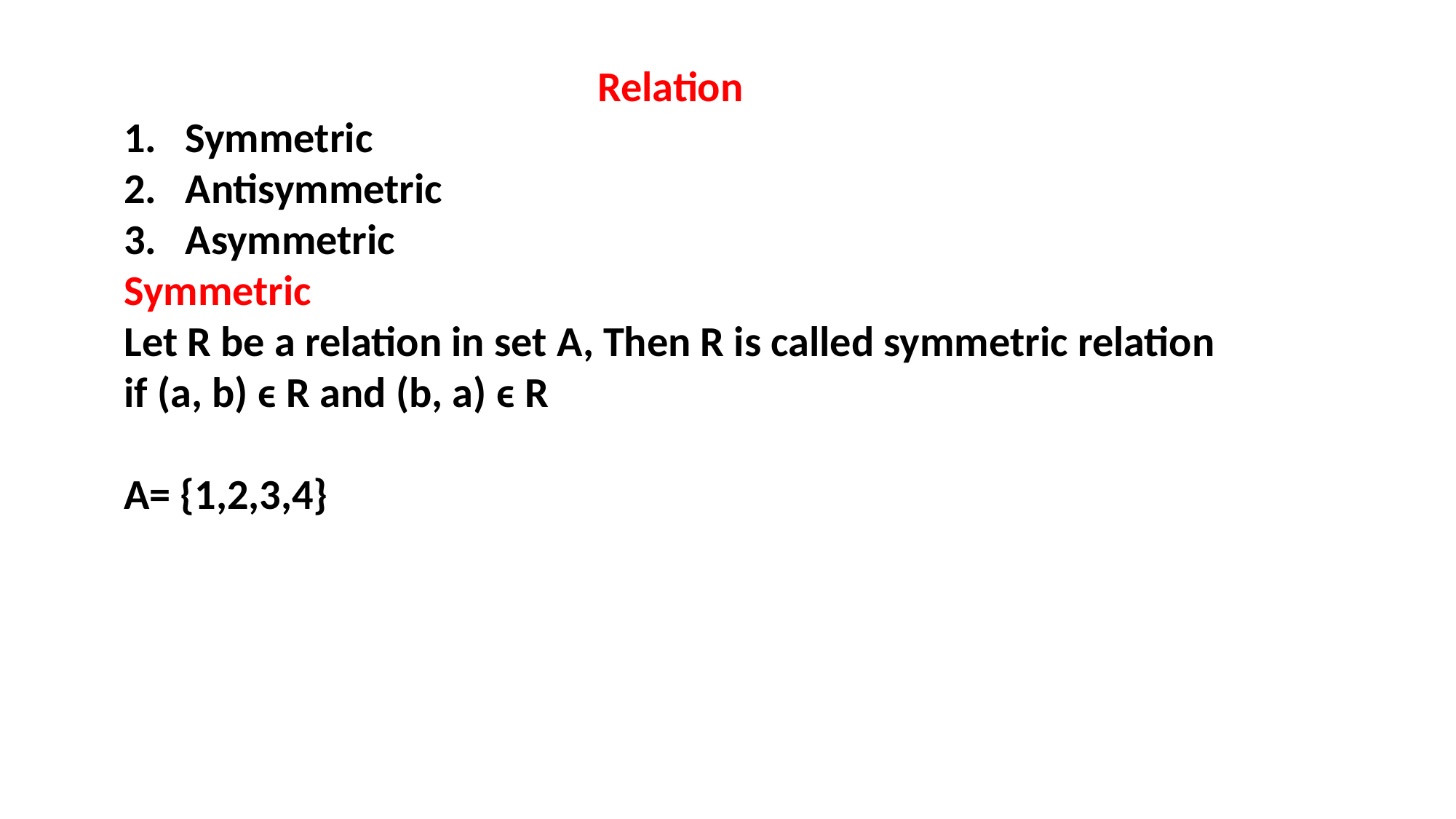

Relation
Symmetric
Antisymmetric
Asymmetric
Symmetric
Let R be a relation in set A, Then R is called symmetric relation if (a, b) ϵ R and (b, a) ϵ R

A= {1,2,3,4}